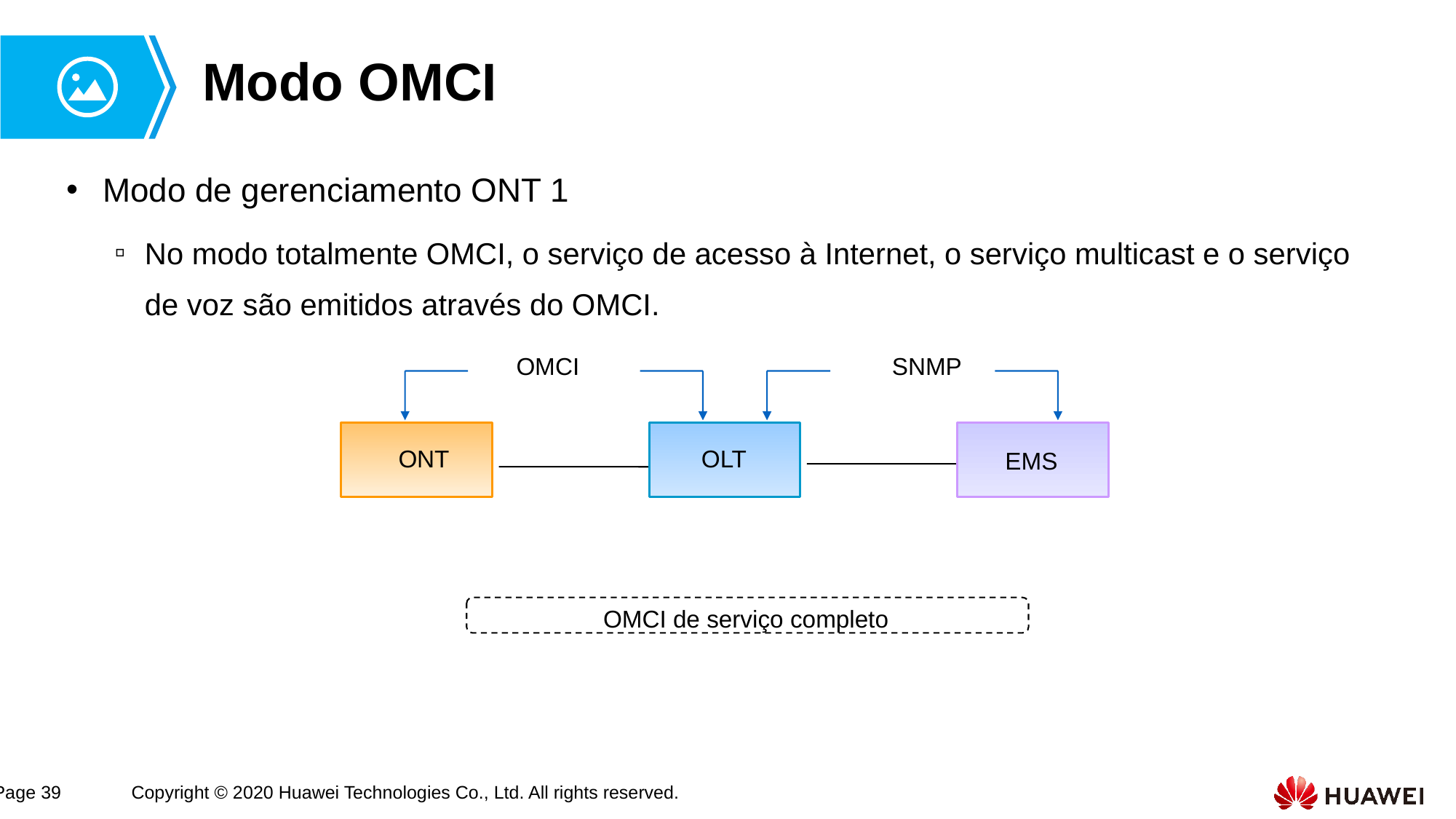

# Modo OMCI
Modo de gerenciamento ONT 1
No modo totalmente OMCI, o serviço de acesso à Internet, o serviço multicast e o serviço de voz são emitidos através do OMCI.
OMCI
SNMP

ONT
OLT
EMS

OMCI de serviço completo